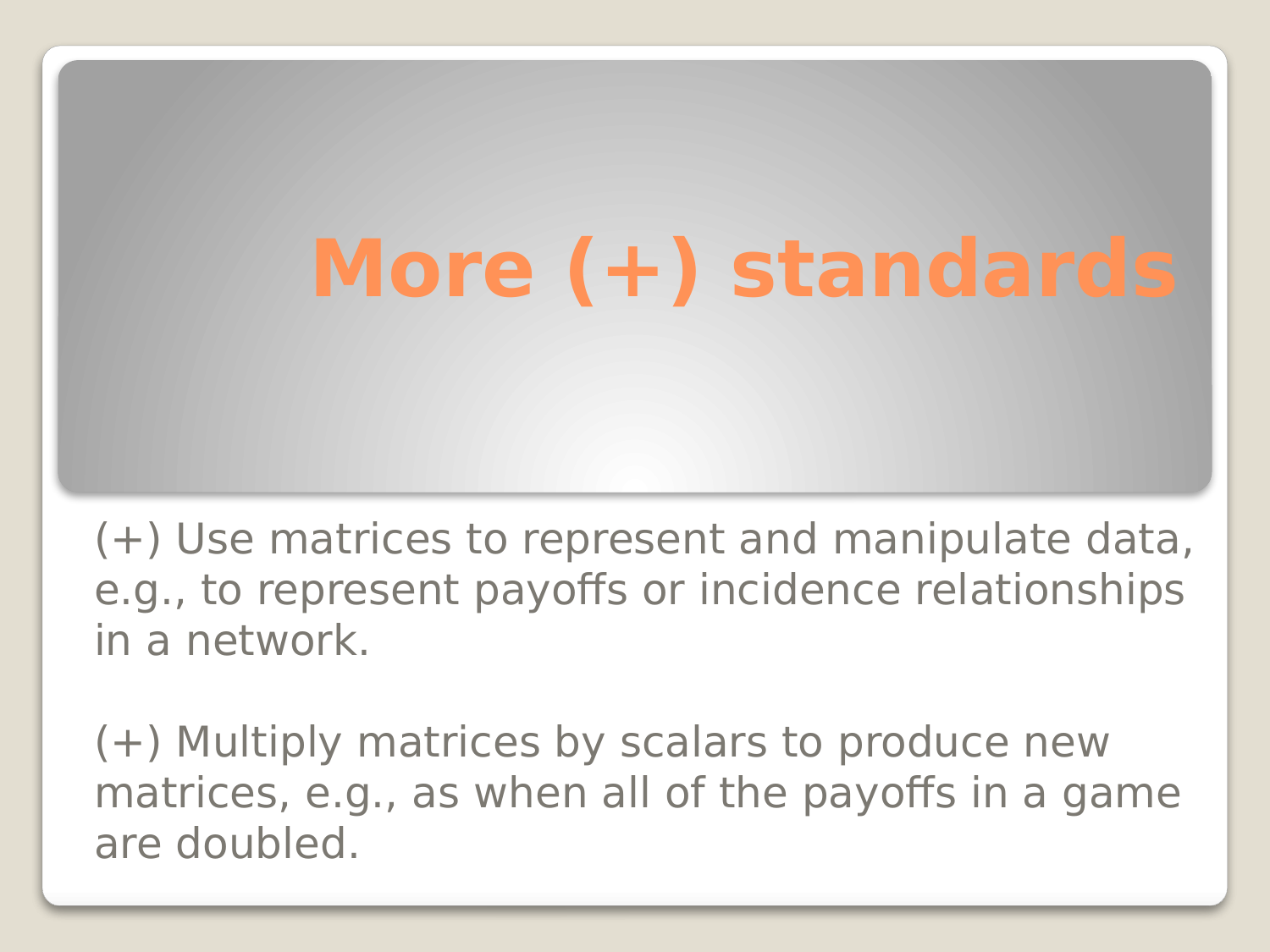

# More (+) standards
(+) Use matrices to represent and manipulate data, e.g., to represent payoffs or incidence relationships in a network.

(+) Multiply matrices by scalars to produce new matrices, e.g., as when all of the payoffs in a game are doubled.